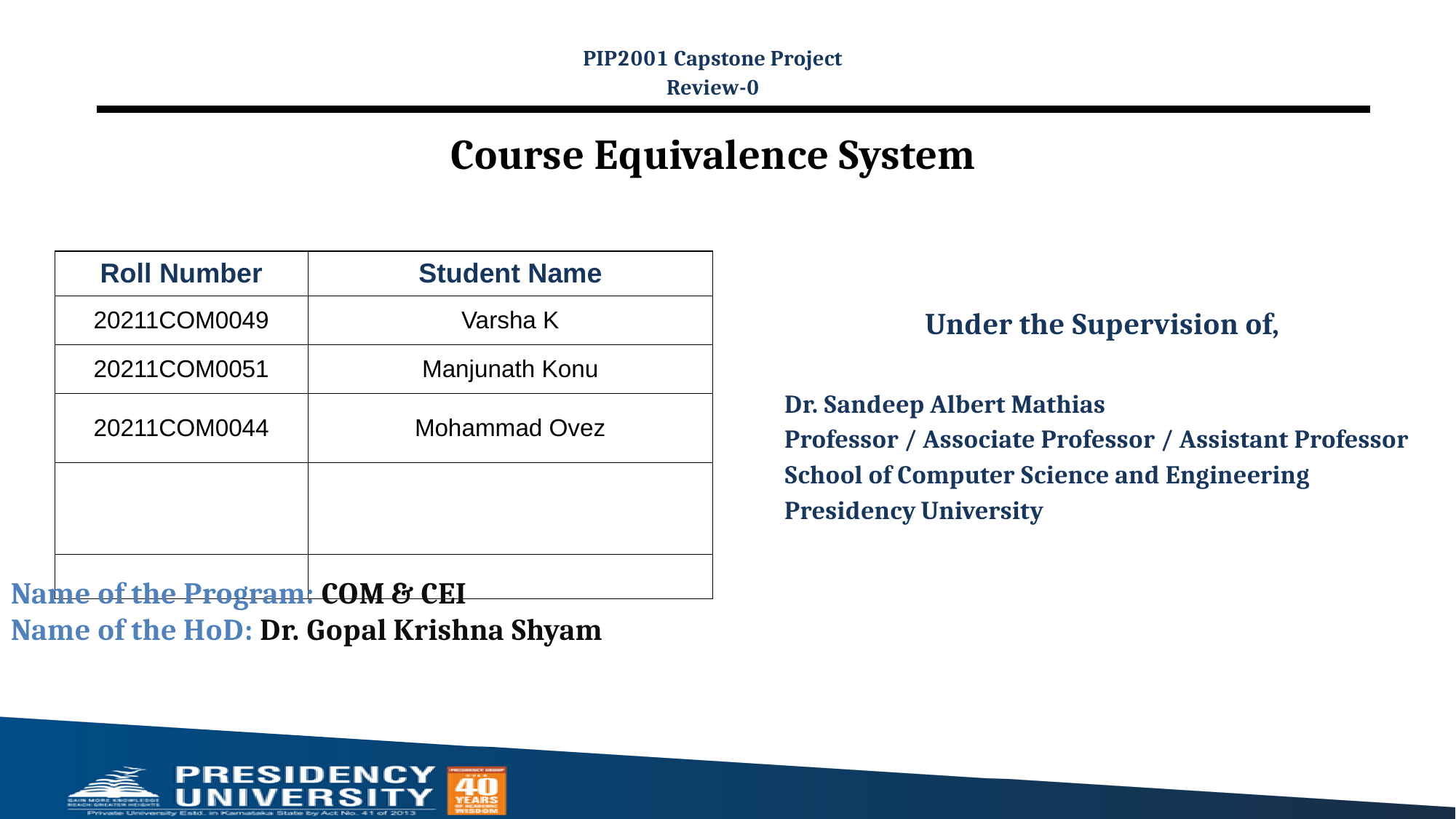

PIP2001 Capstone Project
Review-0
# Course Equivalence System

| Roll Number | Student Name |
| --- | --- |
| 20211COM0049 | Varsha K |
| 20211COM0051 | Manjunath Konu |
| 20211COM0044 | Mohammad Ovez |
|  |  |
|  |  |
Under the Supervision of,

Dr. Sandeep Albert Mathias
Professor / Associate Professor / Assistant Professor
School of Computer Science and Engineering
Presidency University

Name of the Program: COM & CEI
Name of the HoD: Dr. Gopal Krishna Shyam